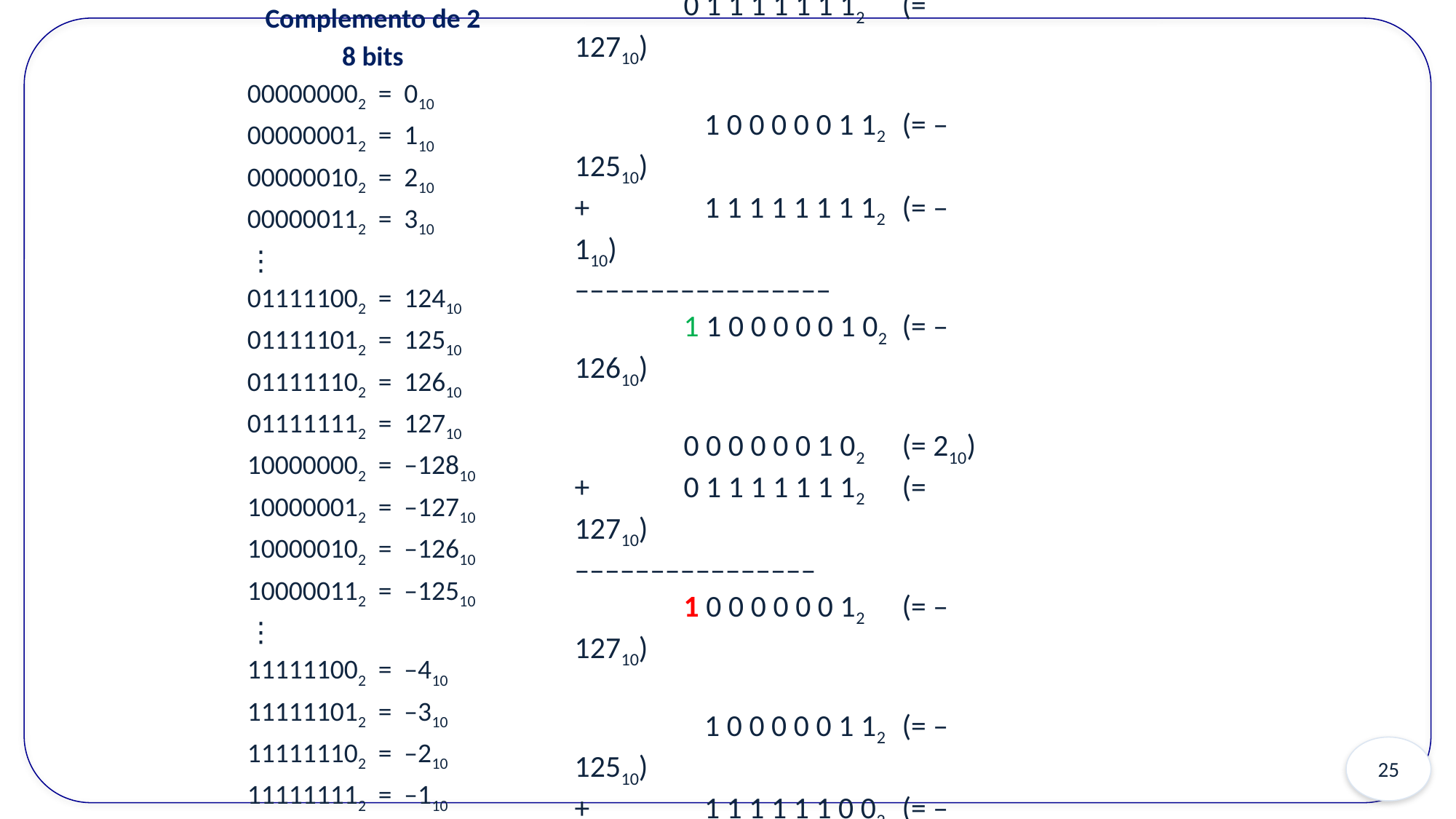

Complemento de 2
8 bits
000000002  =  010
000000012  =  110
000000102  =  210
000000112  =  310
⋮
011111002  =  12410
011111012  =  12510
011111102  =  12610
011111112  =  12710
100000002  =  –12810
100000012  =  –12710
100000102  =  –12610
100000112  =  –12510
⋮
111111002  =  –410
111111012  =  –310
111111102  =  –210
111111112  =  –110
	0 0 0 0 0 0 1 12	(= 310)
+	0 1 1 1 1 1 0 02	(= 12410)
––––––––––––––––
	0 1 1 1 1 1 1 12	(= 12710)

	   1 0 0 0 0 0 1 12	(= –12510)
+	   1 1 1 1 1 1 1 12	(= –110)
–––––––––––––––––
	1 1 0 0 0 0 0 1 02	(= –12610)

	0 0 0 0 0 0 1 02	(= 210)
+	0 1 1 1 1 1 1 12	(= 12710)
––––––––––––––––
	1 0 0 0 0 0 0 12	(= –12710)

	   1 0 0 0 0 0 1 12	(= –12510)
+	   1 1 1 1 1 1 0 02	(= –410)
––––––––––––––––
	1 0 1 1 1 1 1 1 12	(= 12710)